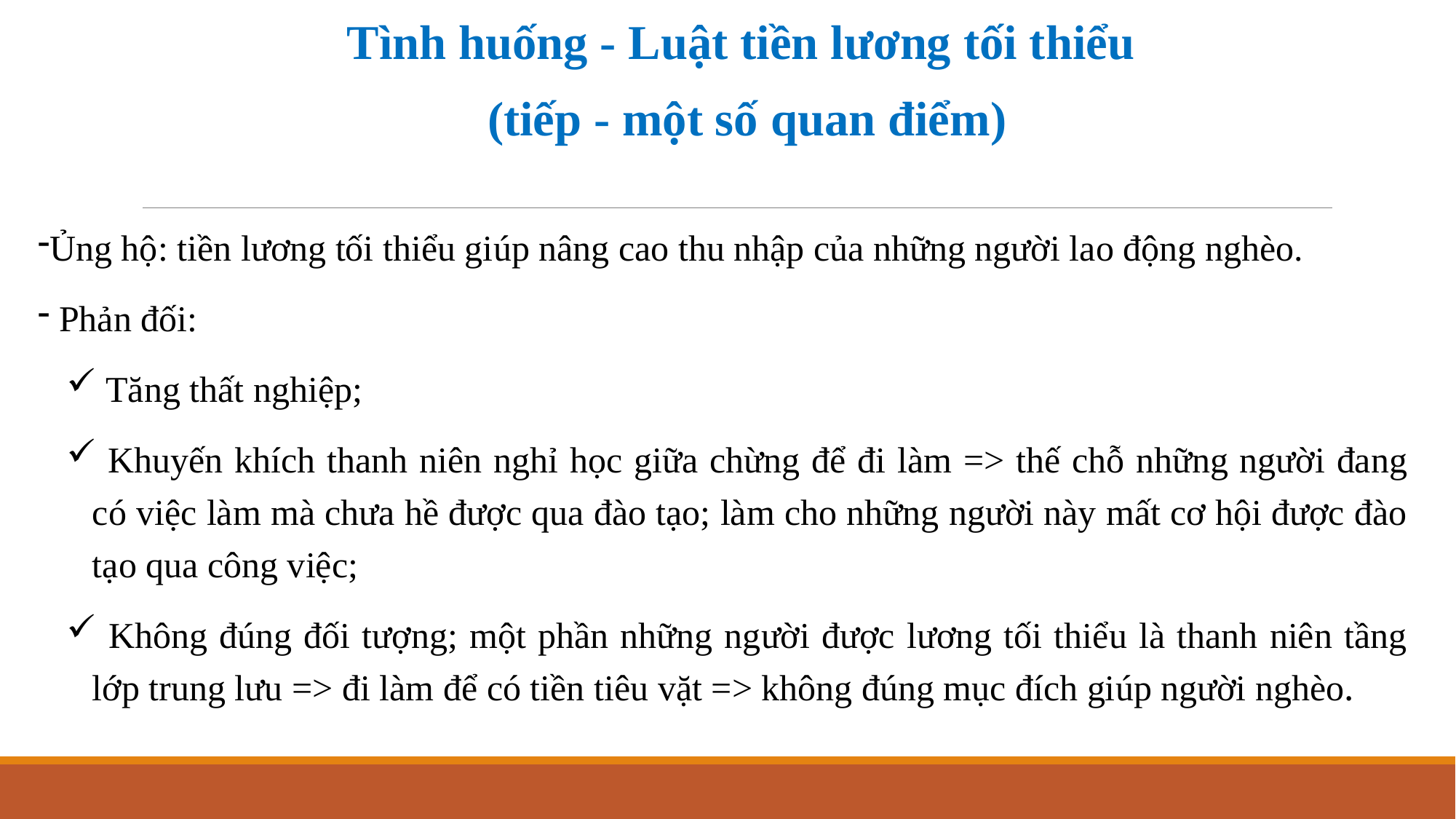

Tình huống - Luật tiền lương tối thiểu
 (tiếp - một số quan điểm)

Ủng hộ: tiền lương tối thiểu giúp nâng cao thu nhập của những người lao động nghèo.
 Phản đối:
 Tăng thất nghiệp;
 Khuyến khích thanh niên nghỉ học giữa chừng để đi làm => thế chỗ những người đang có việc làm mà chưa hề được qua đào tạo; làm cho những người này mất cơ hội được đào tạo qua công việc;
 Không đúng đối tượng; một phần những người được lương tối thiểu là thanh niên tầng lớp trung lưu => đi làm để có tiền tiêu vặt => không đúng mục đích giúp người nghèo.